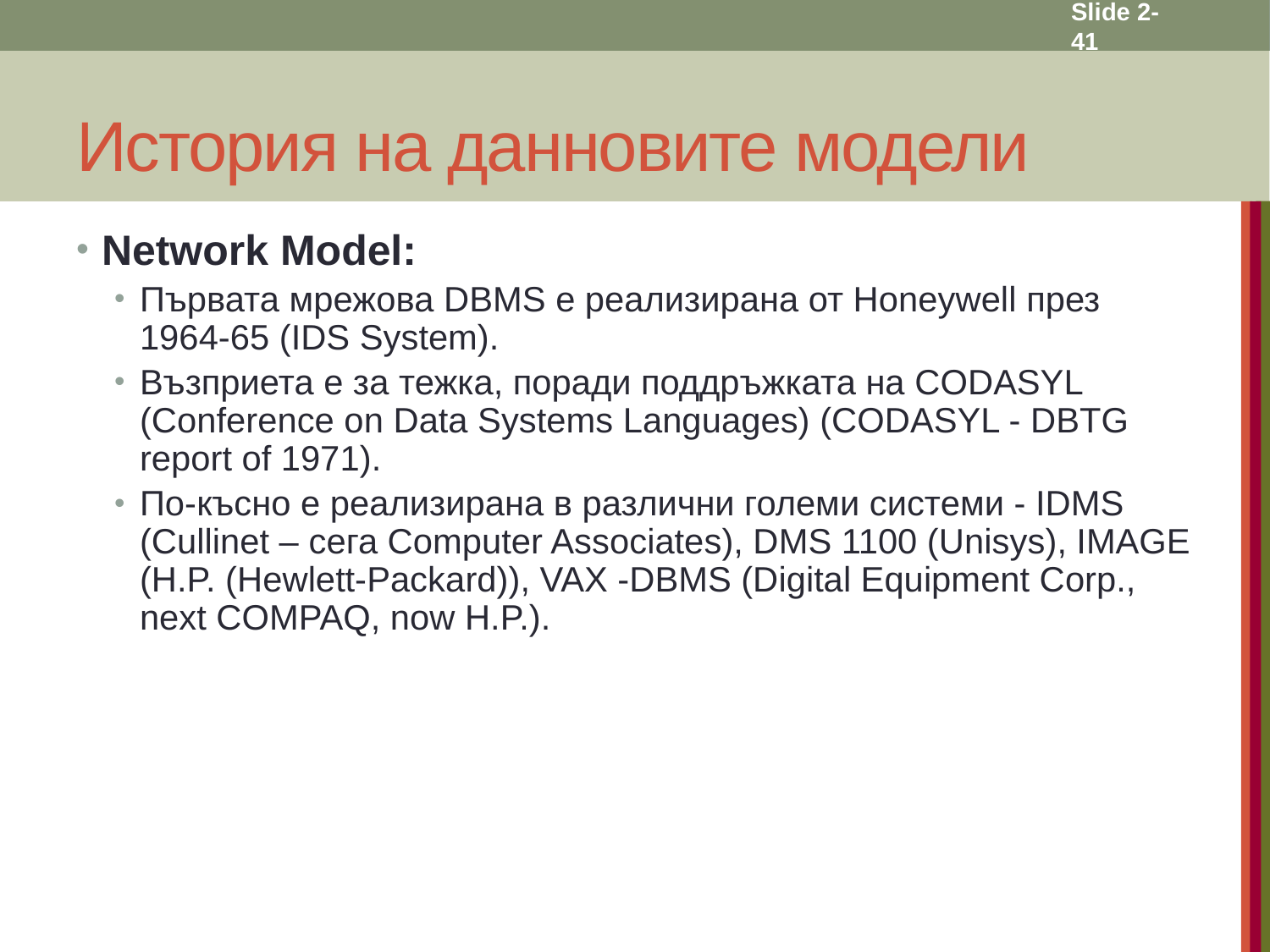

Slide 2- 41
# История на данновите модели
Network Model:
Първата мрежова DBMS е реализирана от Honeywell през 1964-65 (IDS System).
Възприета е за тежка, поради поддръжката на CODASYL (Conference on Data Systems Languages) (CODASYL - DBTG report of 1971).
По-късно е реализирана в различни големи системи - IDMS (Cullinet – сега Computer Associates), DMS 1100 (Unisys), IMAGE (H.P. (Hewlett-Packard)), VAX -DBMS (Digital Equipment Corp., next COMPAQ, now H.P.).